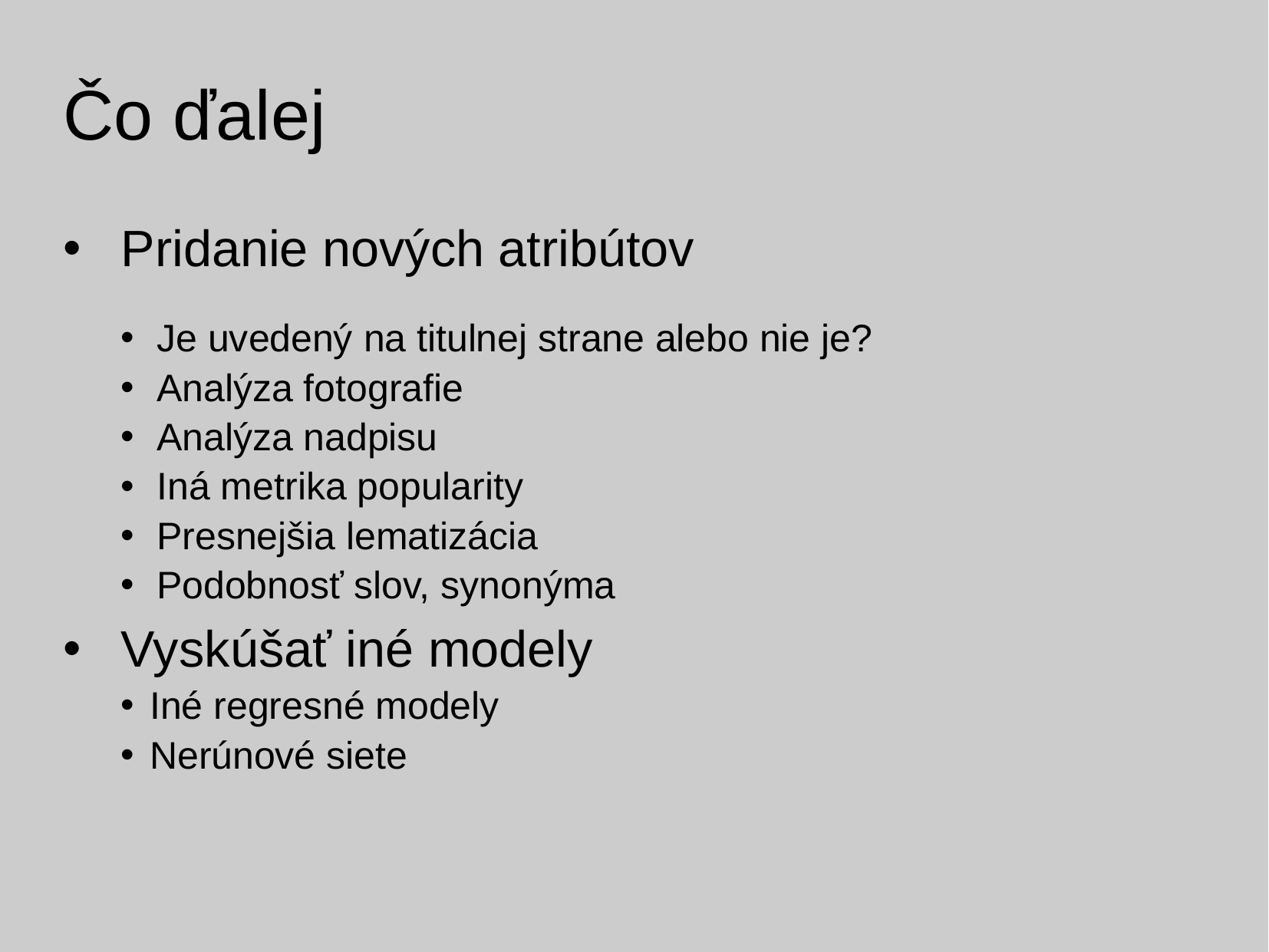

# Pridanie nových atribútov

Je uvedený na titulnej strane alebo nie je?
Analýza fotografie
Analýza nadpisu
Iná metrika popularity
Presnejšia lematizácia
Podobnosť slov, synonýma
Vyskúšať iné modely
Iné regresné modely
Nerúnové siete
Čo ďalej